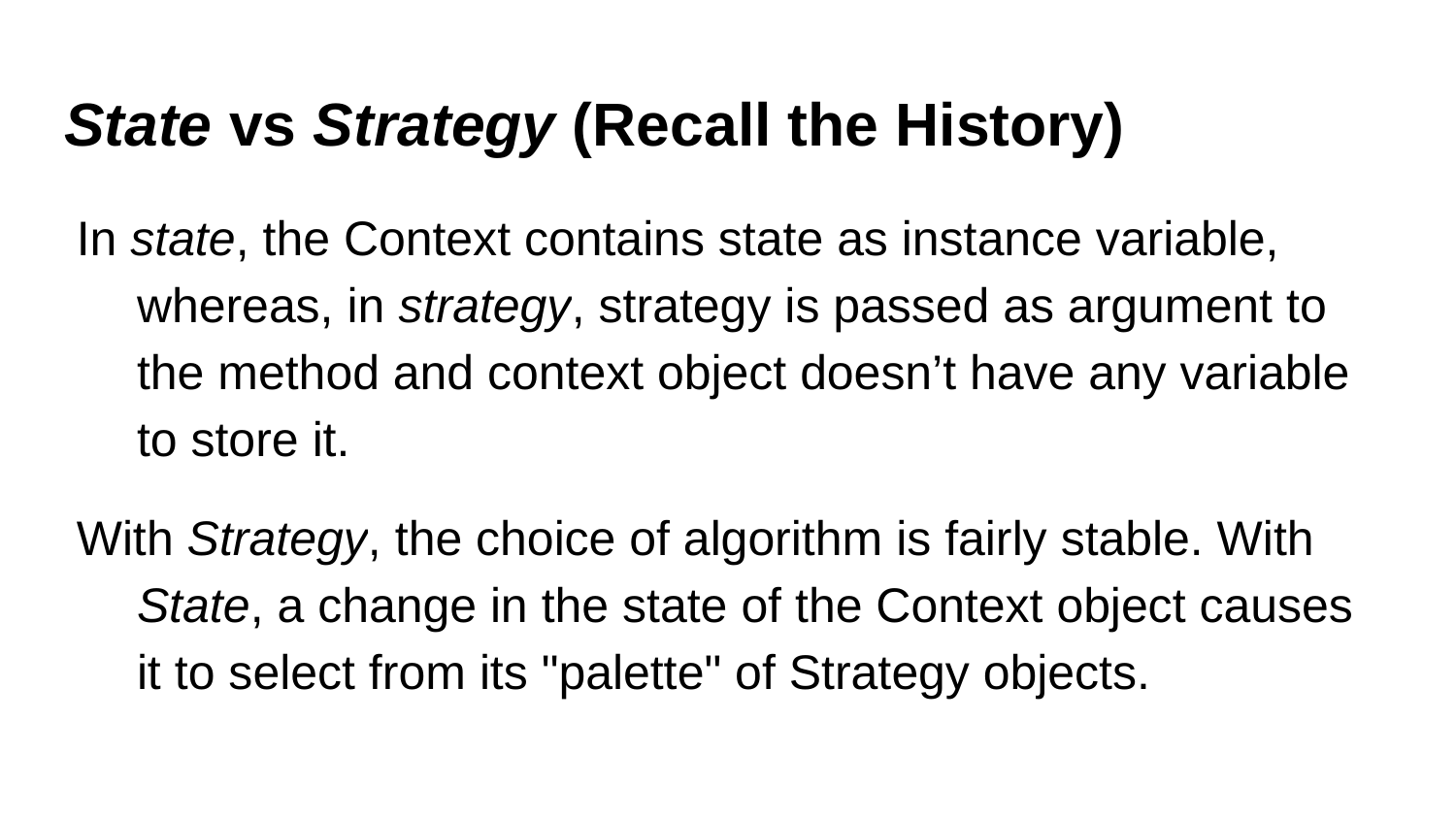

# State vs Strategy (Recall the History)
In state, the Context contains state as instance variable, whereas, in strategy, strategy is passed as argument to the method and context object doesn’t have any variable to store it.
With Strategy, the choice of algorithm is fairly stable. With State, a change in the state of the Context object causes it to select from its "palette" of Strategy objects.